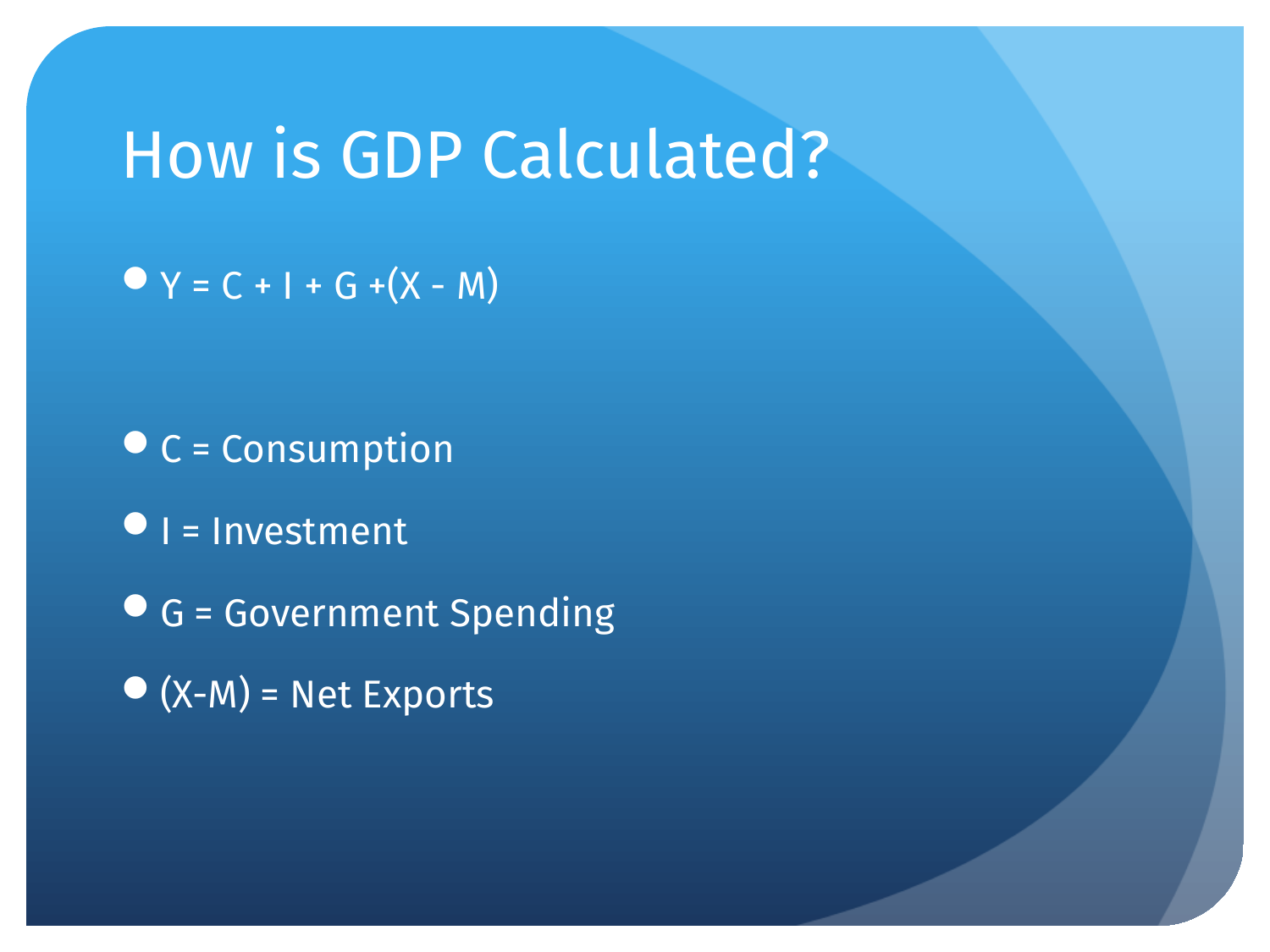

# How is GDP Calculated?
Y = C + I + G +(X - M)

C = Consumption
I = Investment
G = Government Spending
(X-M) = Net Exports